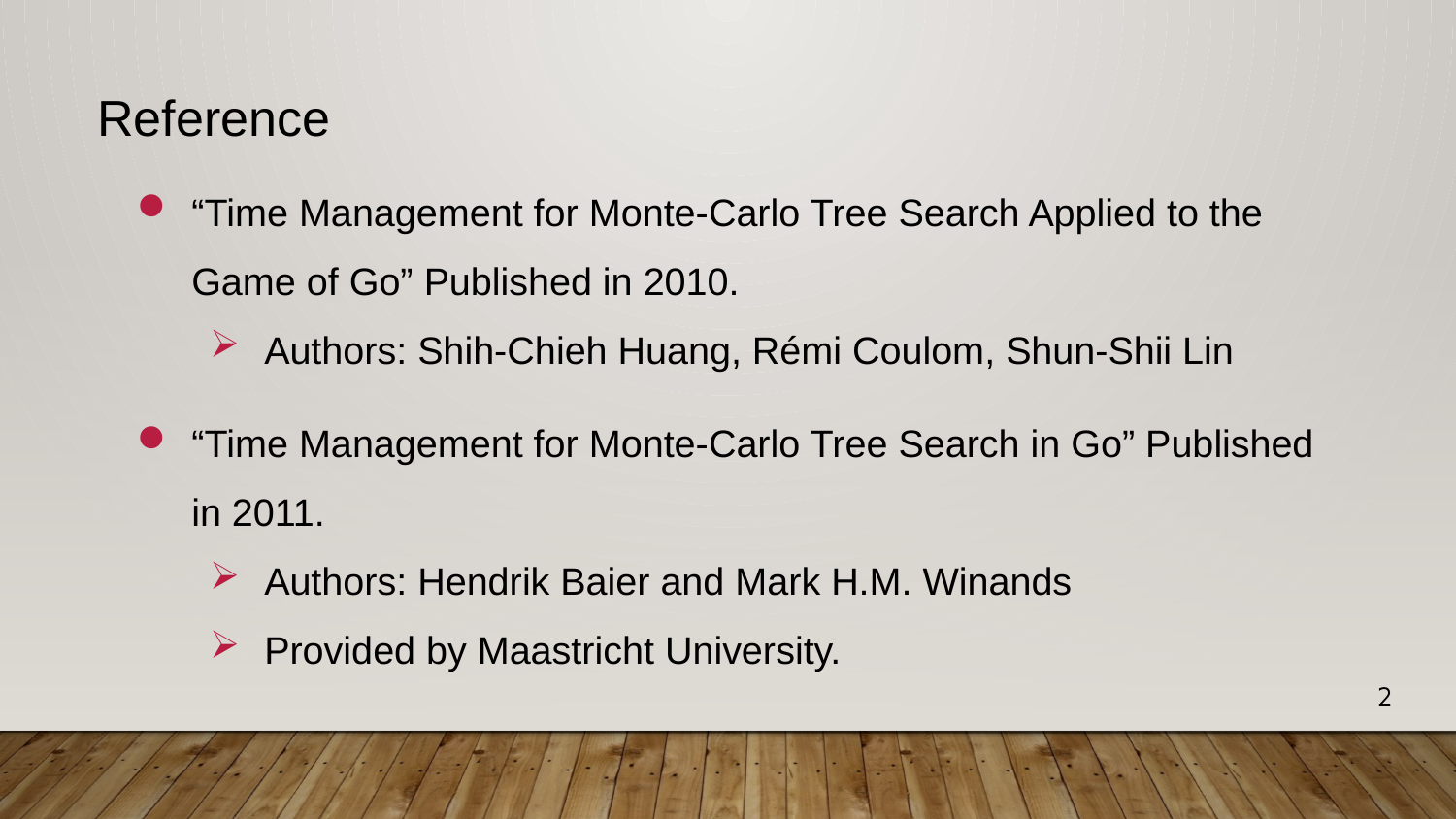

Reference
“Time Management for Monte-Carlo Tree Search Applied to the Game of Go” Published in 2010.
Authors: Shih-Chieh Huang, Rémi Coulom, Shun-Shii Lin
“Time Management for Monte-Carlo Tree Search in Go” Published in 2011.
Authors: Hendrik Baier and Mark H.M. Winands
Provided by Maastricht University.
2